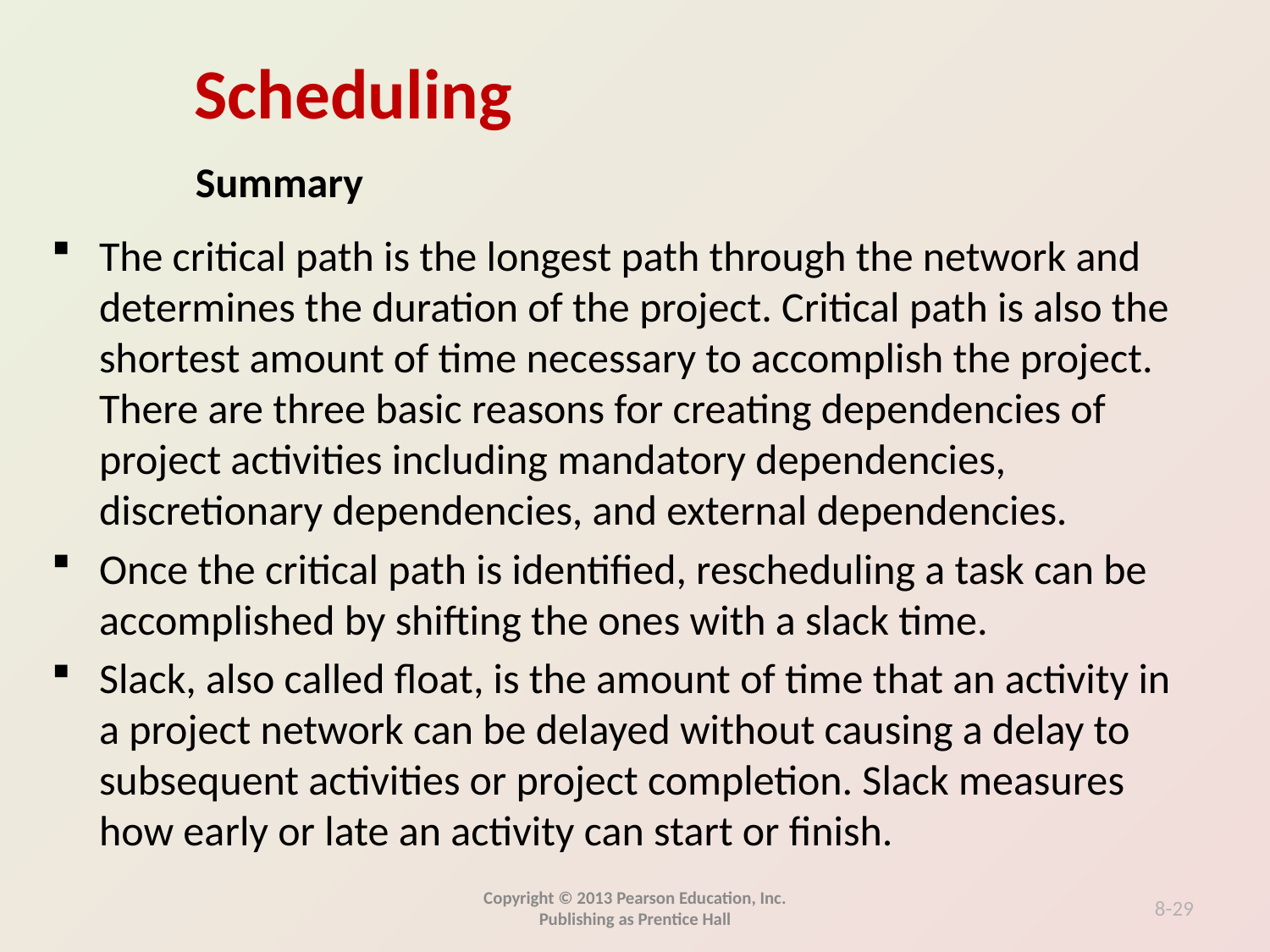

Summary
The critical path is the longest path through the network and determines the duration of the project. Critical path is also the shortest amount of time necessary to accomplish the project.  There are three basic reasons for creating dependencies of project activities including mandatory dependencies, discretionary dependencies, and external dependencies.
Once the critical path is identified, rescheduling a task can be accomplished by shifting the ones with a slack time.
Slack, also called float, is the amount of time that an activity in a project network can be delayed without causing a delay to subsequent activities or project completion. Slack measures how early or late an activity can start or finish.
Copyright © 2013 Pearson Education, Inc. Publishing as Prentice Hall
8-29